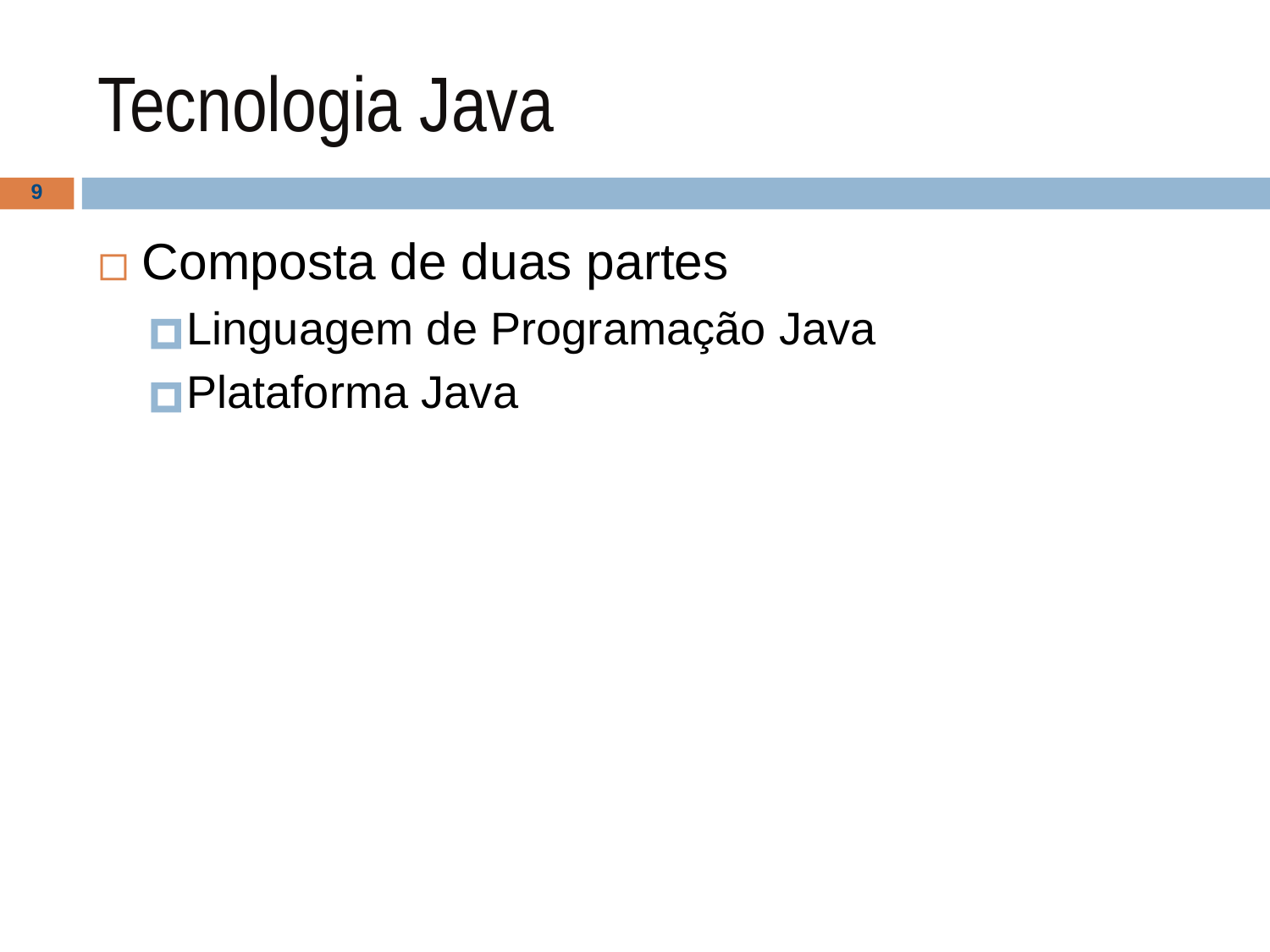

# Tecnologia Java
9
Composta de duas partes
Linguagem de Programação Java
Plataforma Java